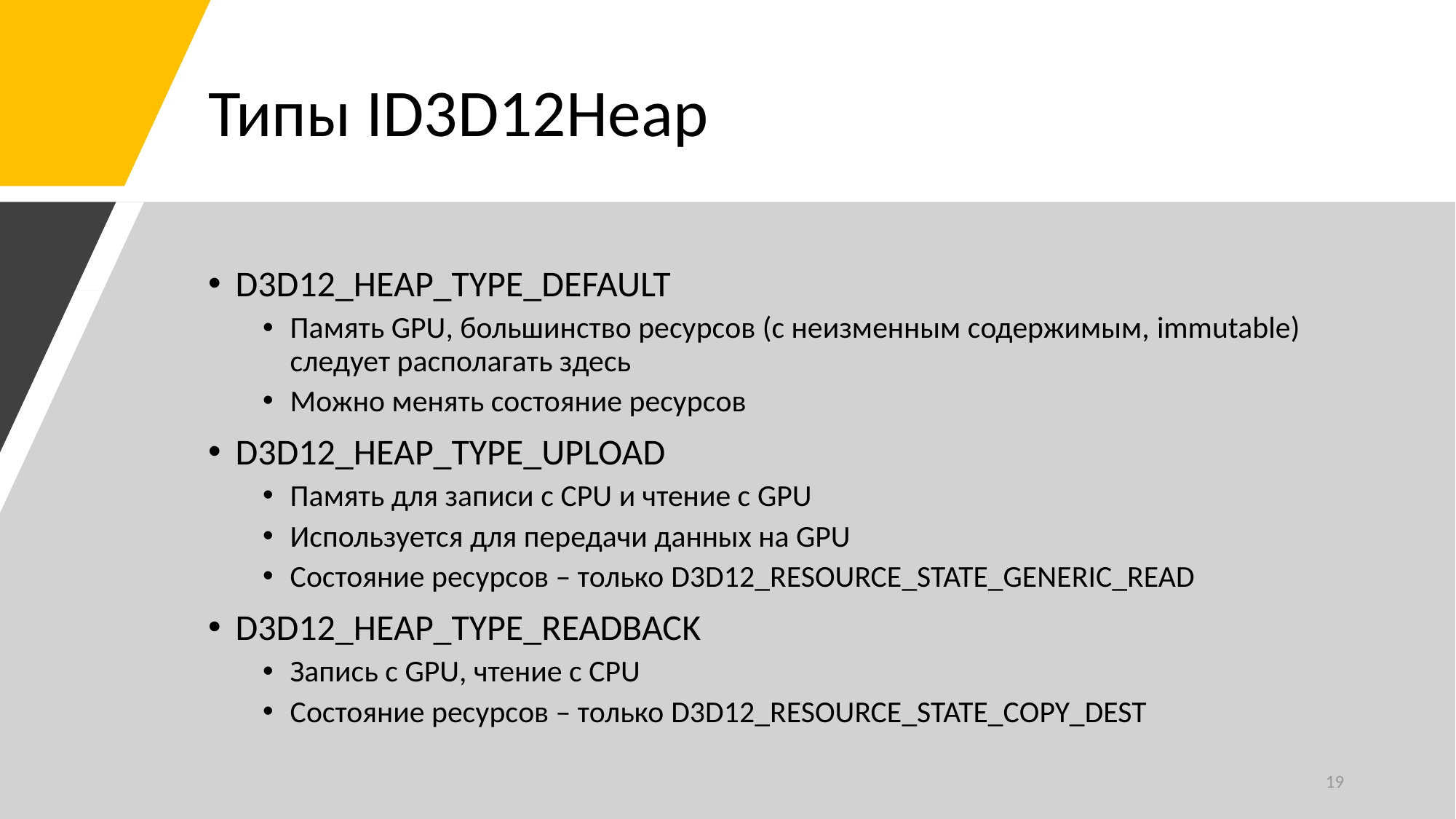

# Типы ID3D12Heap

D3D12_HEAP_TYPE_DEFAULT
Память GPU, большинство ресурсов (с неизменным содержимым, immutable) следует располагать здесь
Можно менять состояние ресурсов
D3D12_HEAP_TYPE_UPLOAD
Память для записи с CPU и чтение с GPU
Используется для передачи данных на GPU
Состояние ресурсов – только D3D12_RESOURCE_STATE_GENERIC_READ
D3D12_HEAP_TYPE_READBACK
Запись с GPU, чтение с CPU
Состояние ресурсов – только D3D12_RESOURCE_STATE_COPY_DEST

19